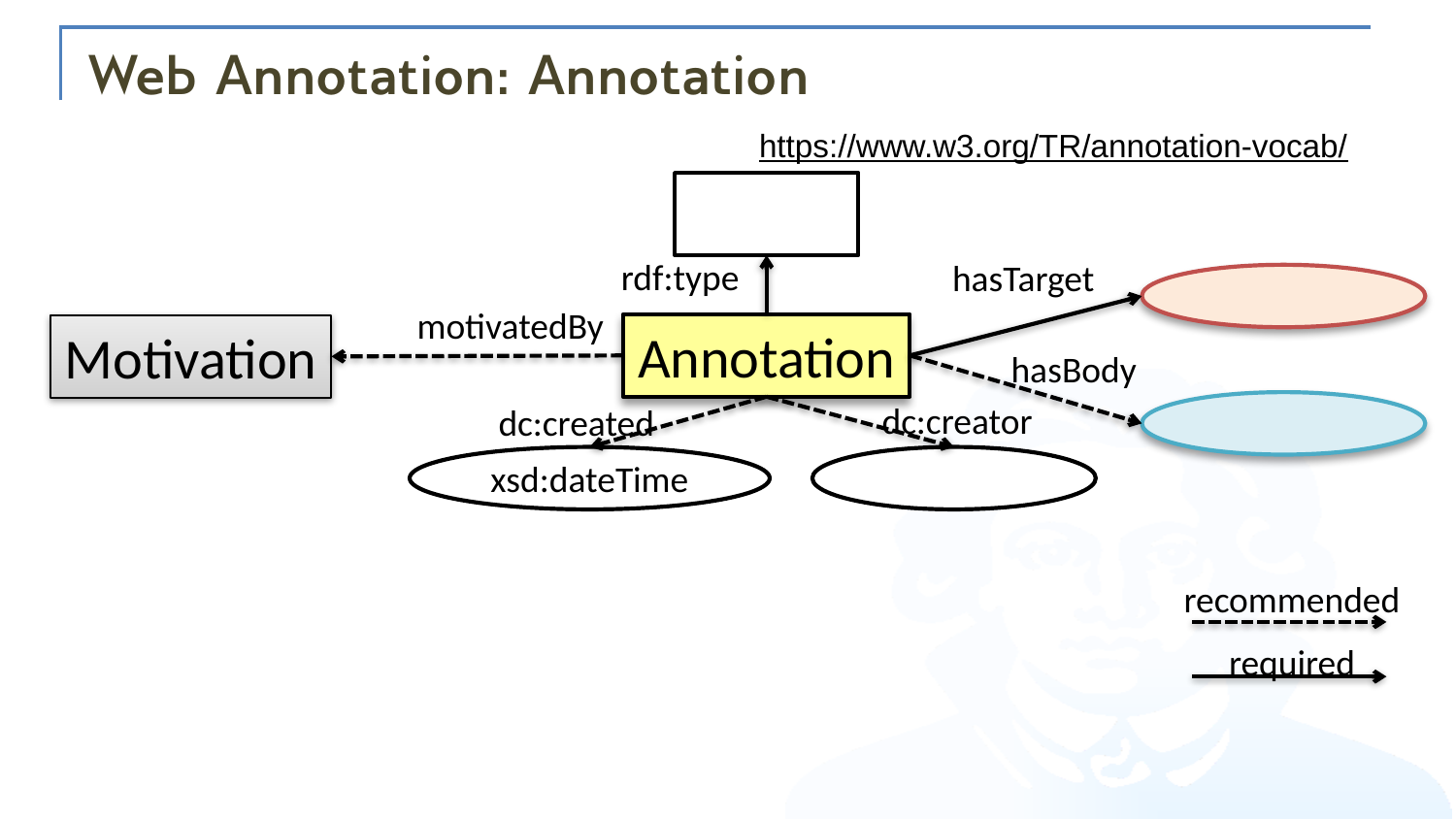

# Web Annotation: Annotation
https://www.w3.org/TR/annotation-vocab/

rdf:type
hasTarget

motivatedBy
Annotation
Motivation
hasBody
dc:creator
dc:created

xsd:dateTime

recommended
required
TextualBody
3